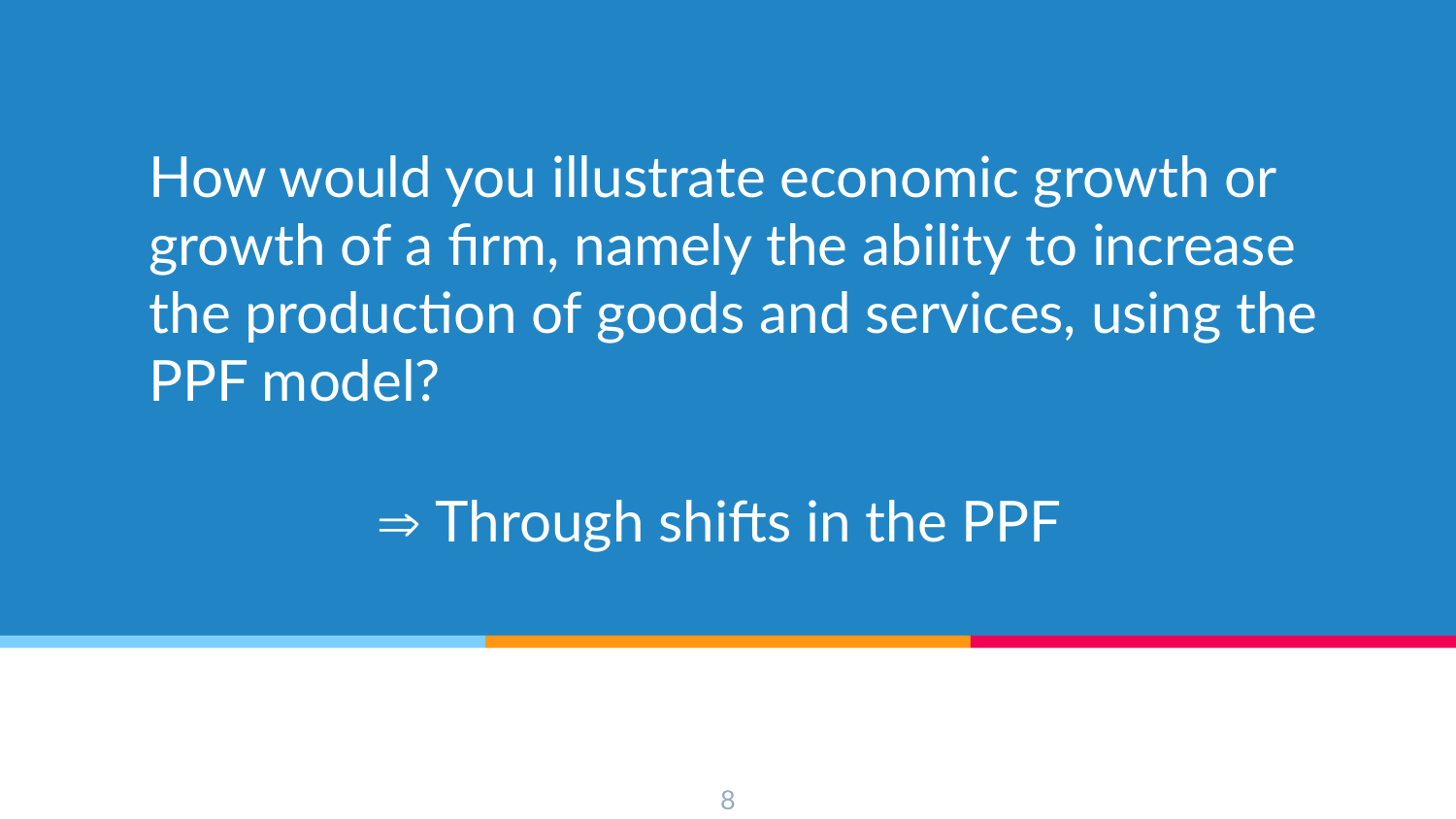

# How would you illustrate economic growth or growth of a firm, namely the ability to increase the production of goods and services, using the PPF model?
⇒ Through shifts in the PPF
8